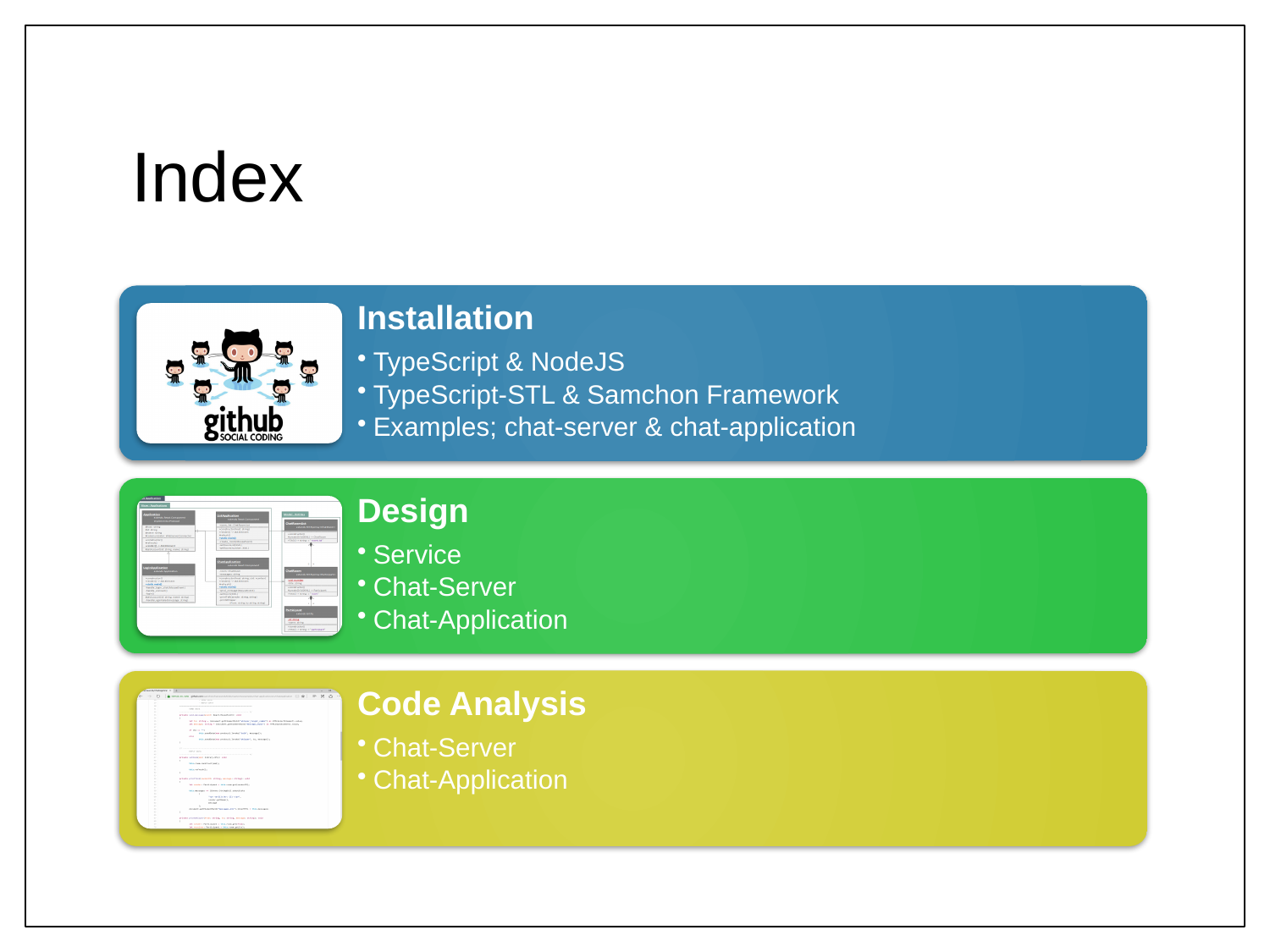

# Index
Installation
TypeScript & NodeJS
TypeScript-STL & Samchon Framework
Examples; chat-server & chat-application
Design
Service
Chat-Server
Chat-Application
Code Analysis
Chat-Server
Chat-Application